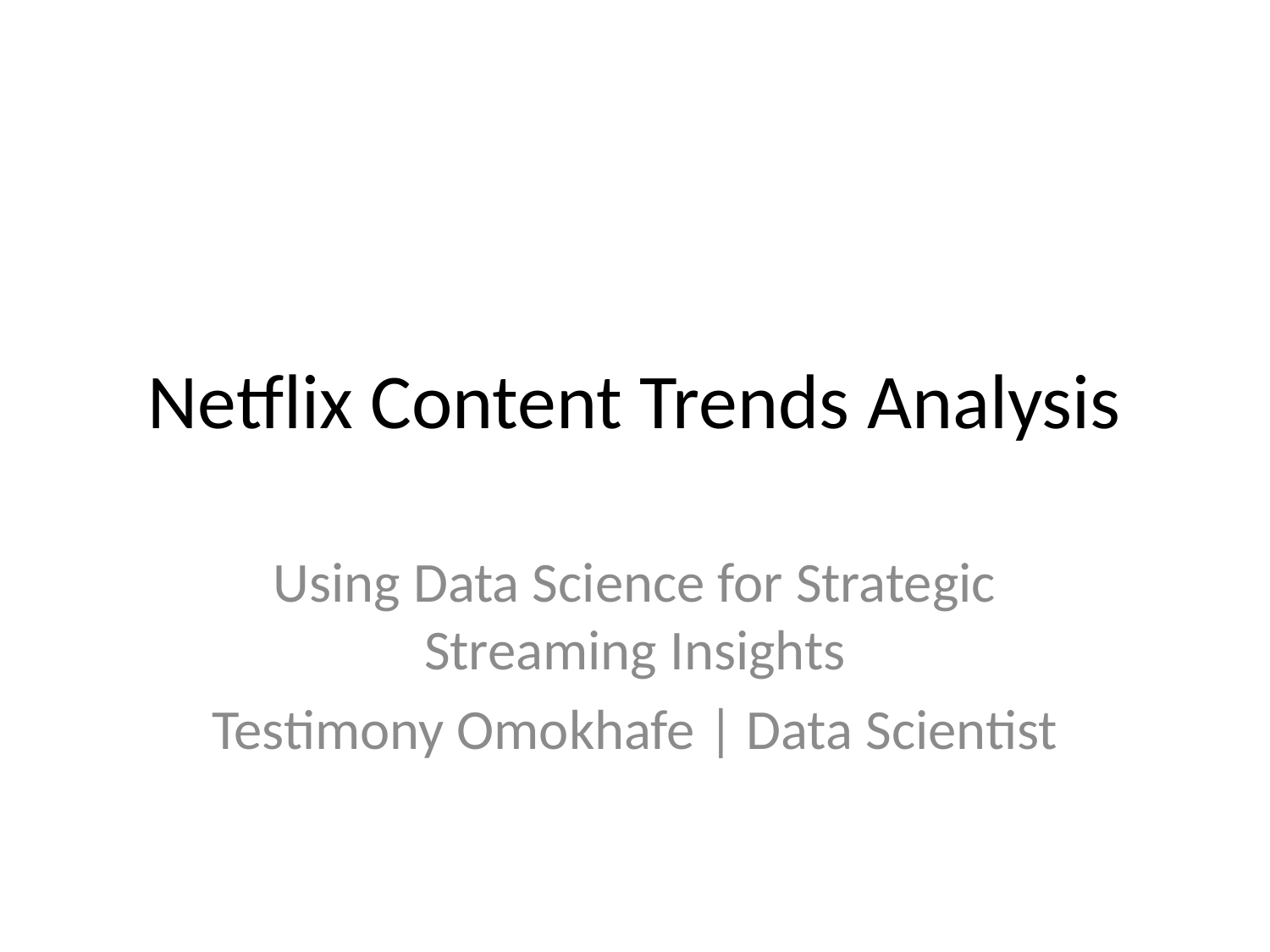

# Netflix Content Trends Analysis
Using Data Science for Strategic Streaming Insights
Testimony Omokhafe | Data Scientist